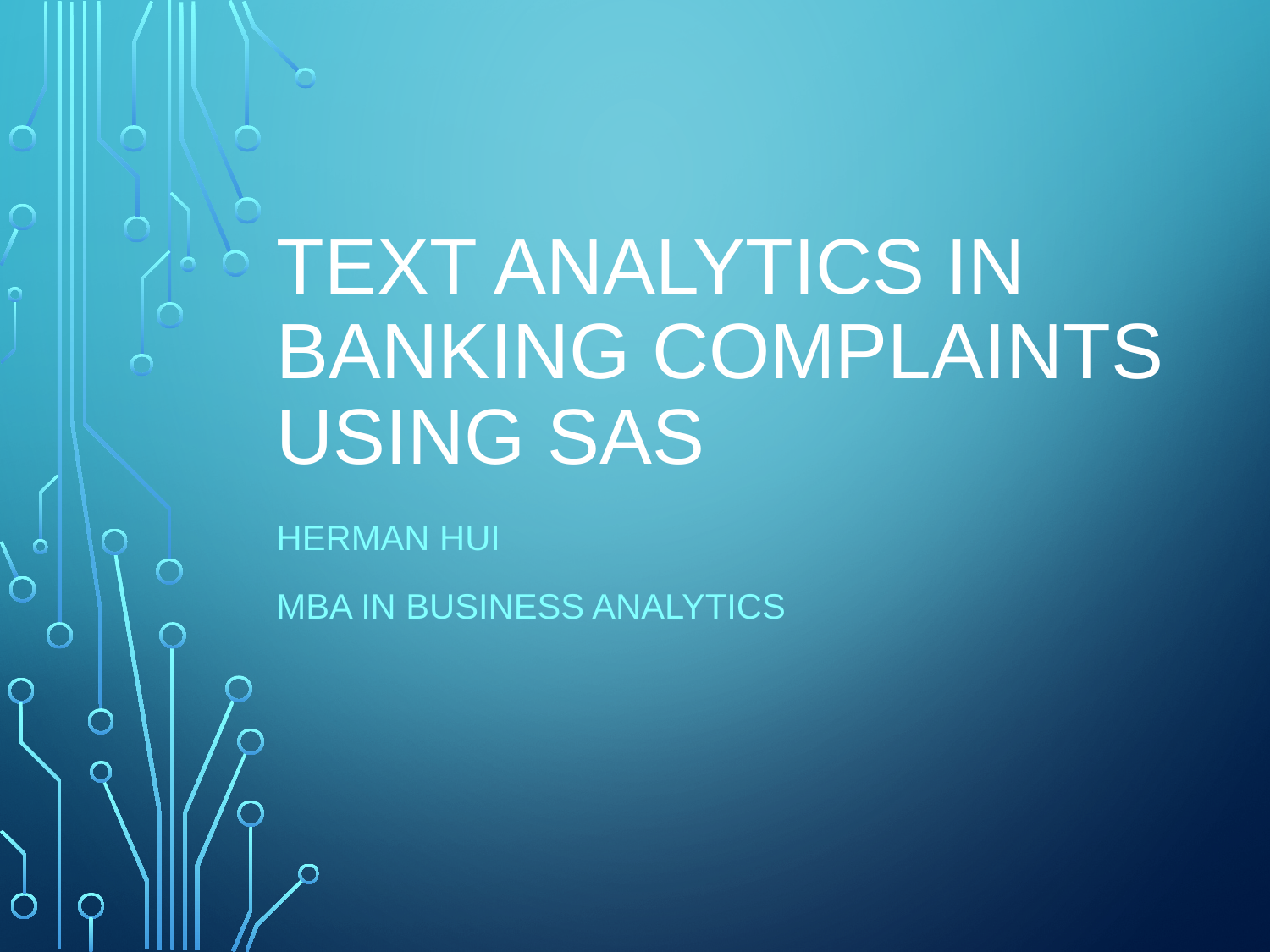

# Text Analytics in Banking Complaints using SAS
Herman Hui
MBA in Business Analytics